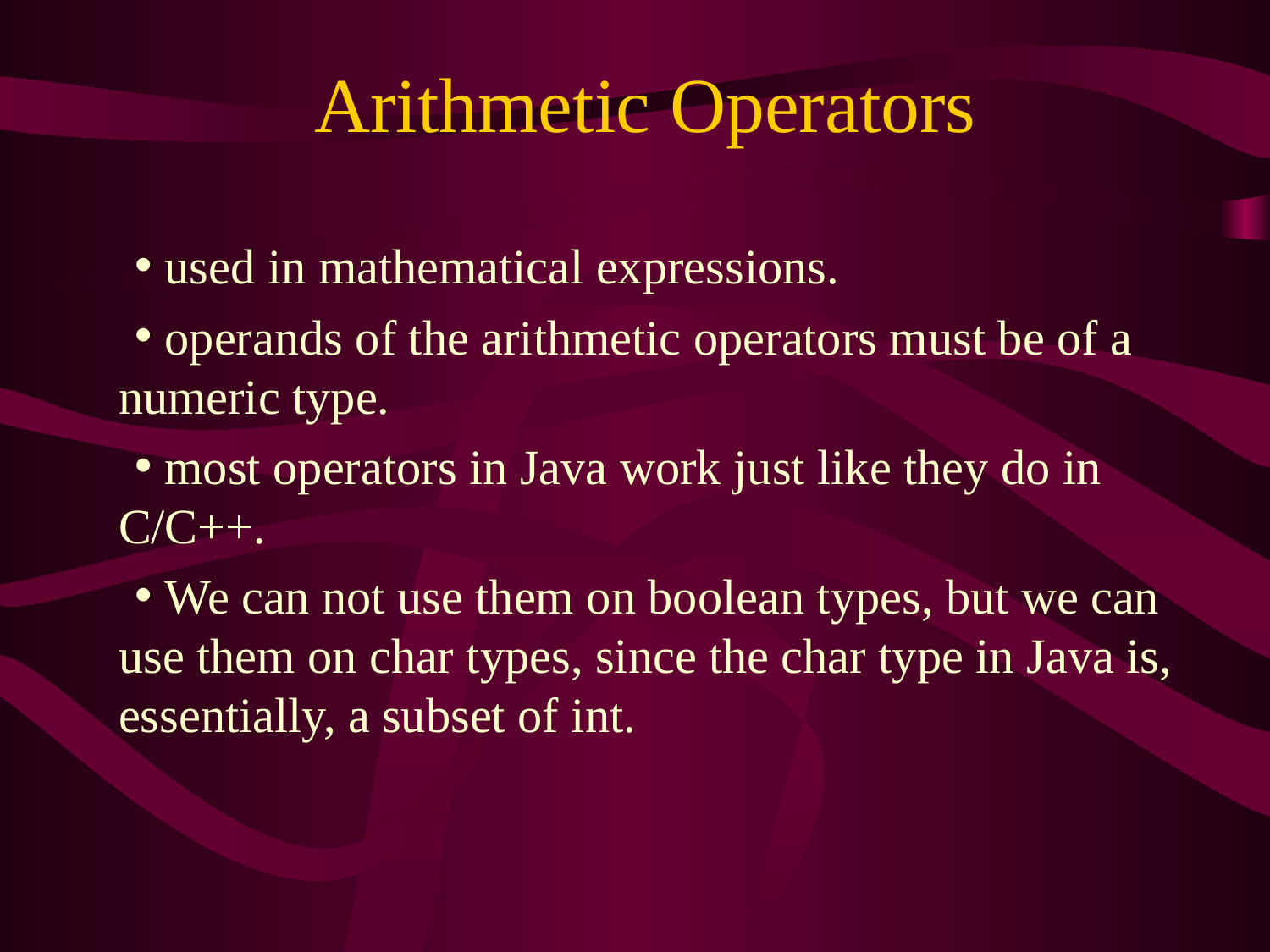

# Arithmetic Operators
 used in mathematical expressions.
 operands of the arithmetic operators must be of a numeric type.
 most operators in Java work just like they do in C/C++.
 We can not use them on boolean types, but we can use them on char types, since the char type in Java is, essentially, a subset of int.